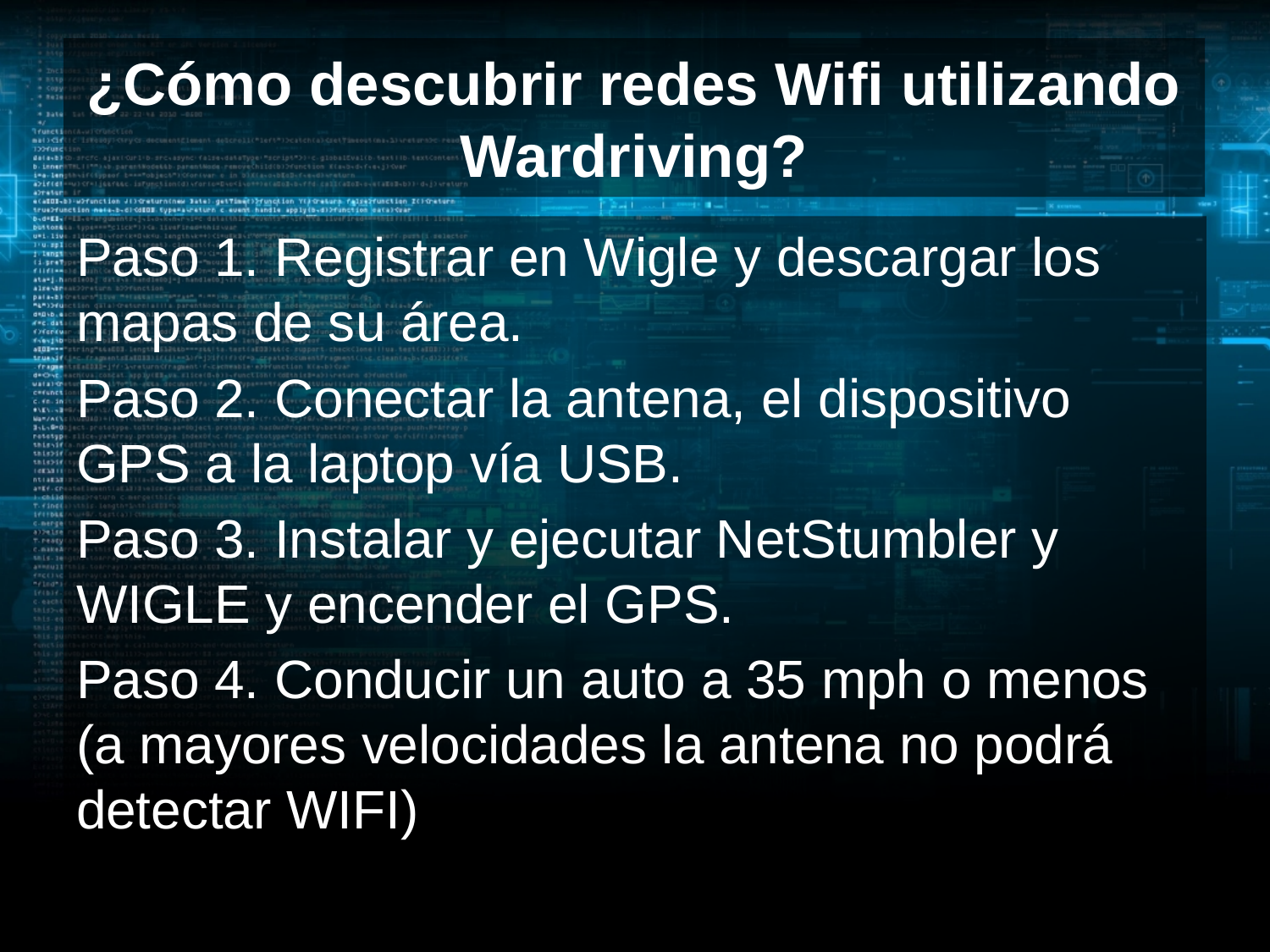

# ¿Cómo descubrir redes Wifi utilizando Wardriving?
Paso 1. Registrar en Wigle y descargar los mapas de su área.
Paso 2. Conectar la antena, el dispositivo GPS a la laptop vía USB.
Paso 3. Instalar y ejecutar NetStumbler y WIGLE y encender el GPS.
Paso 4. Conducir un auto a 35 mph o menos (a mayores velocidades la antena no podrá detectar WIFI)